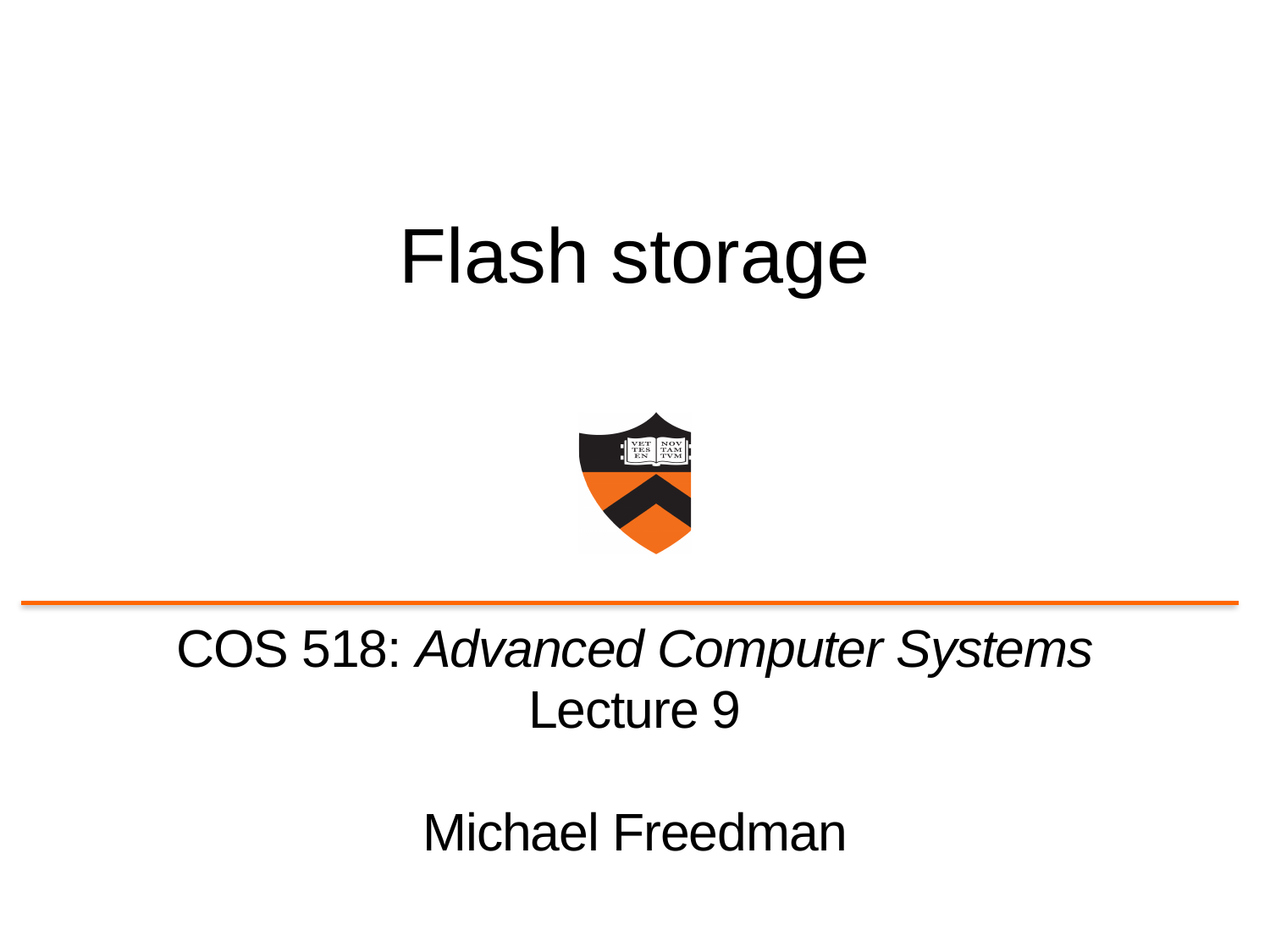

# Flash storage
COS 518: Advanced Computer Systems
Lecture 9

Michael Freedman